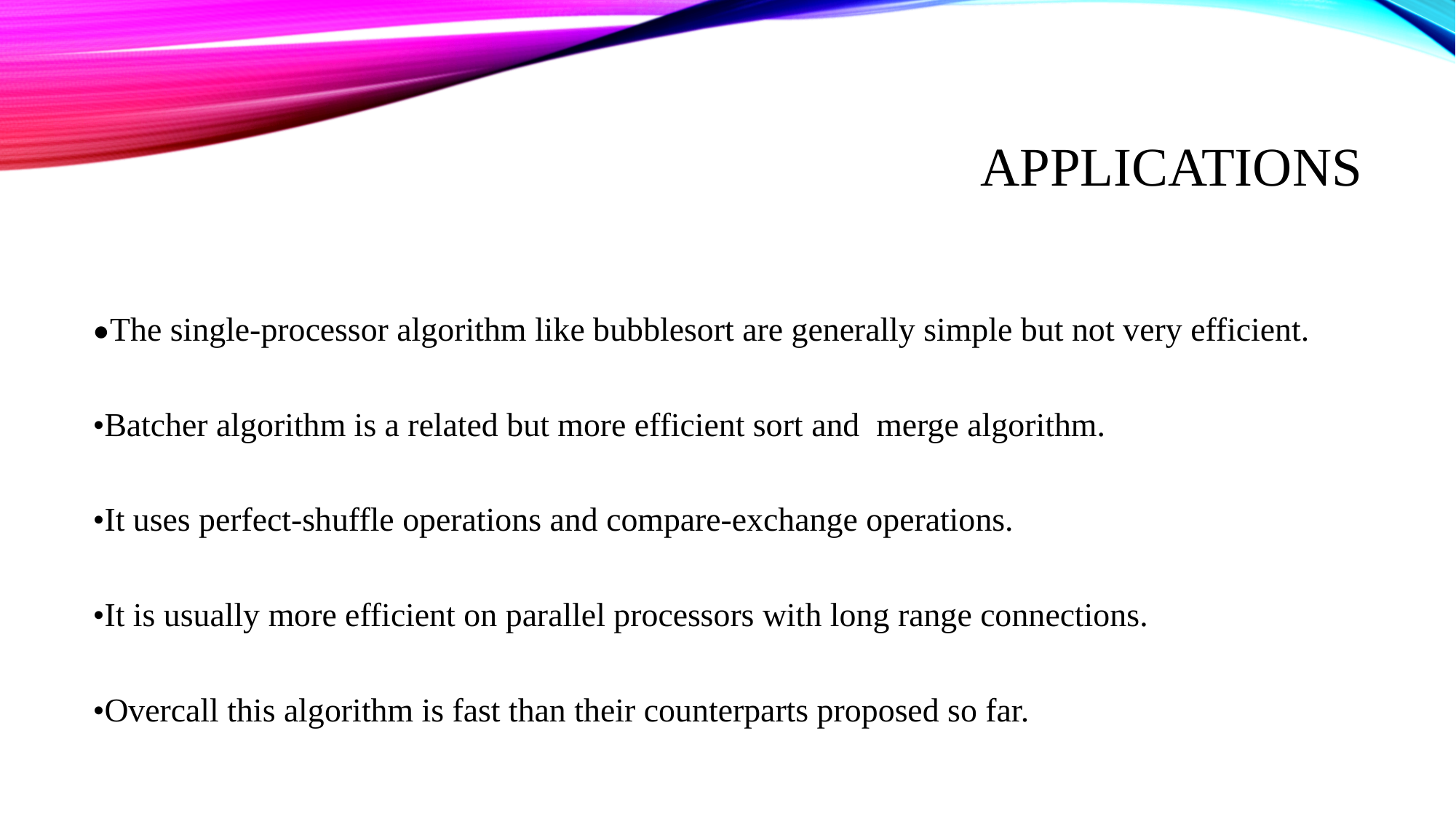

# Applications
•The single-processor algorithm like bubblesort are generally simple but not very efficient.
•Batcher algorithm is a related but more efficient sort and  merge algorithm.
•It uses perfect-shuffle operations and compare-exchange operations.
•It is usually more efficient on parallel processors with long range connections.
•Overcall this algorithm is fast than their counterparts proposed so far.